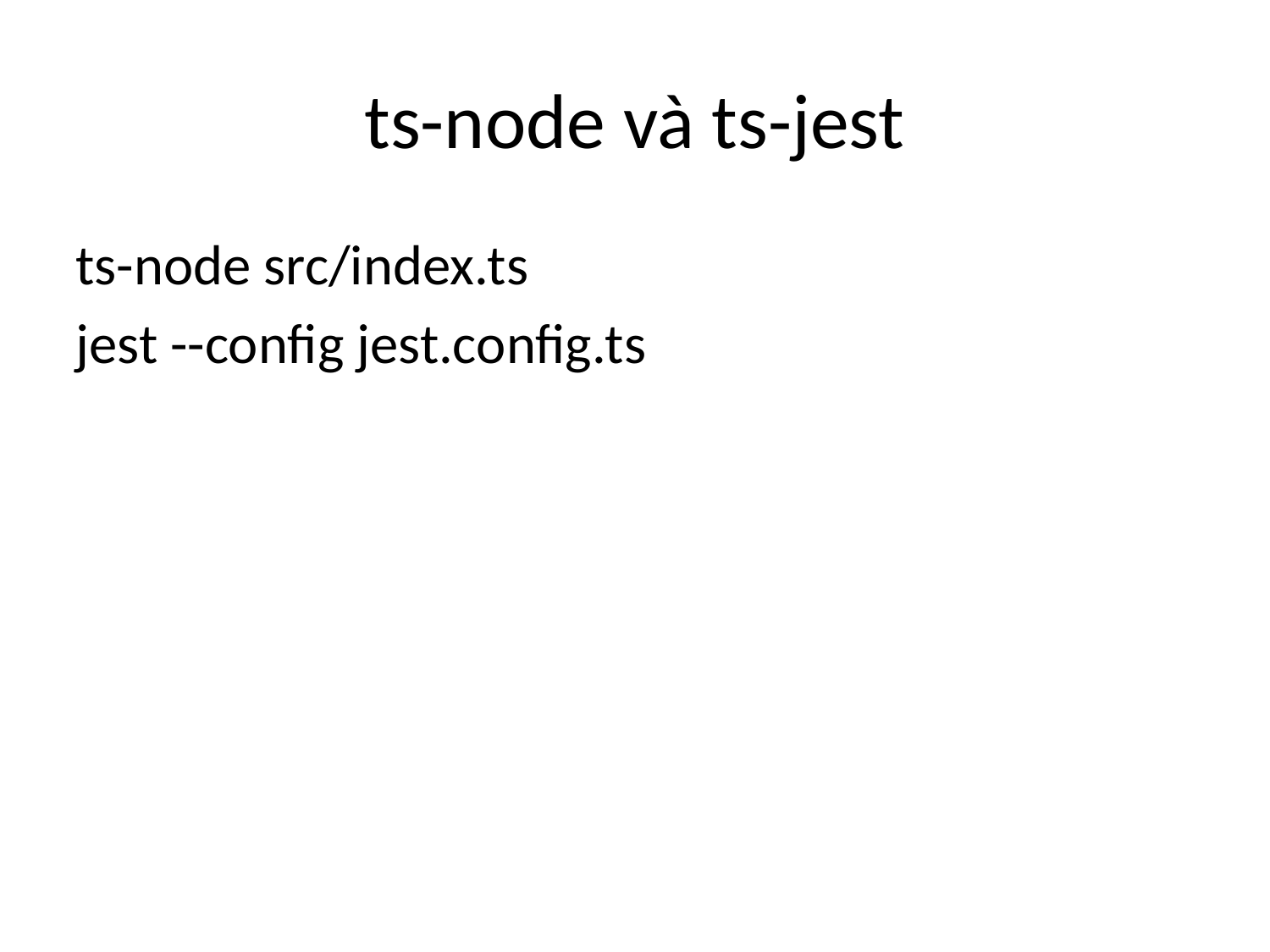

# ts-node và ts-jest
ts-node src/index.ts
jest --config jest.config.ts